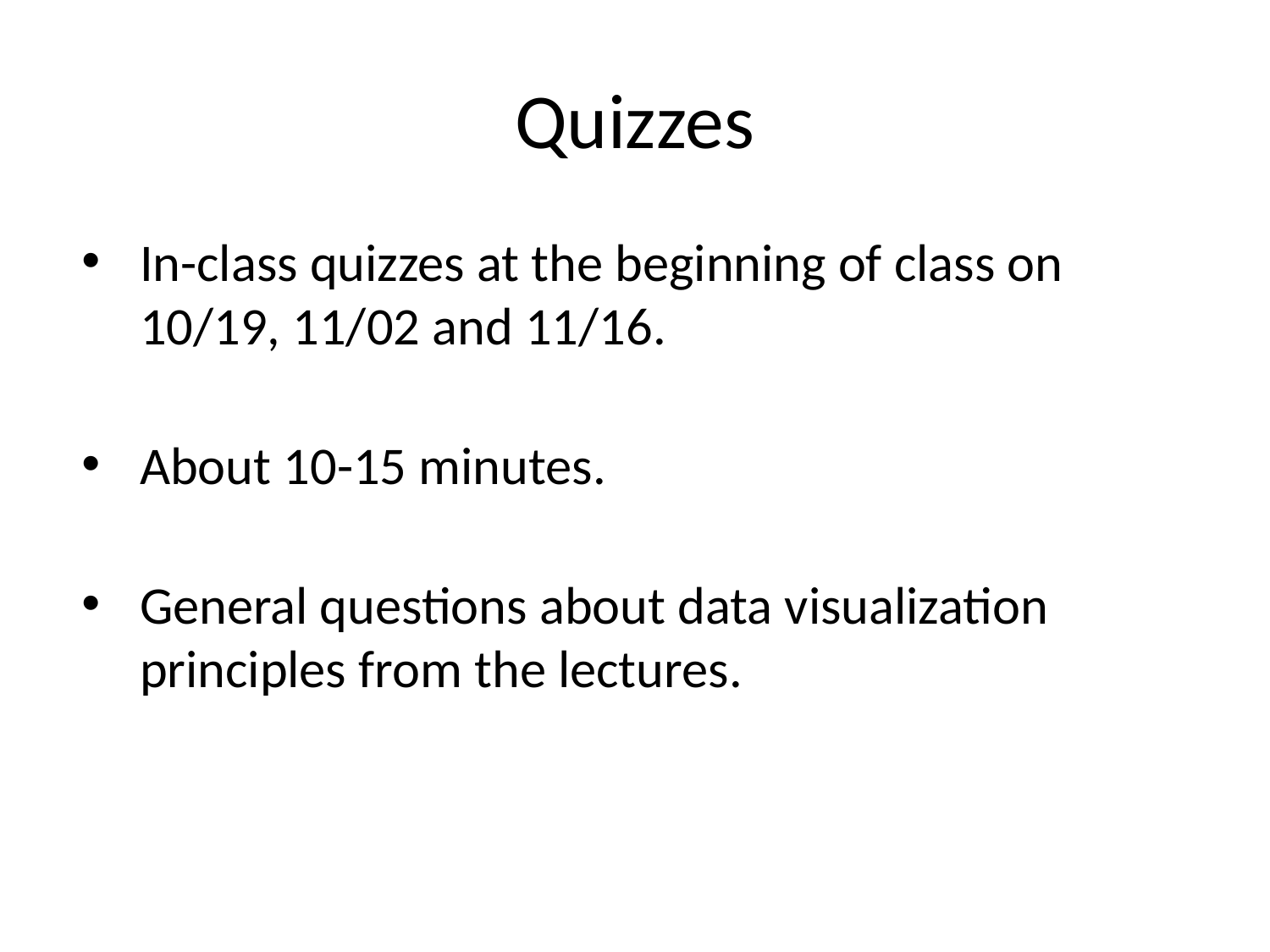

# Quizzes
In-class quizzes at the beginning of class on 10/19, 11/02 and 11/16.

About 10-15 minutes.

General questions about data visualization principles from the lectures.